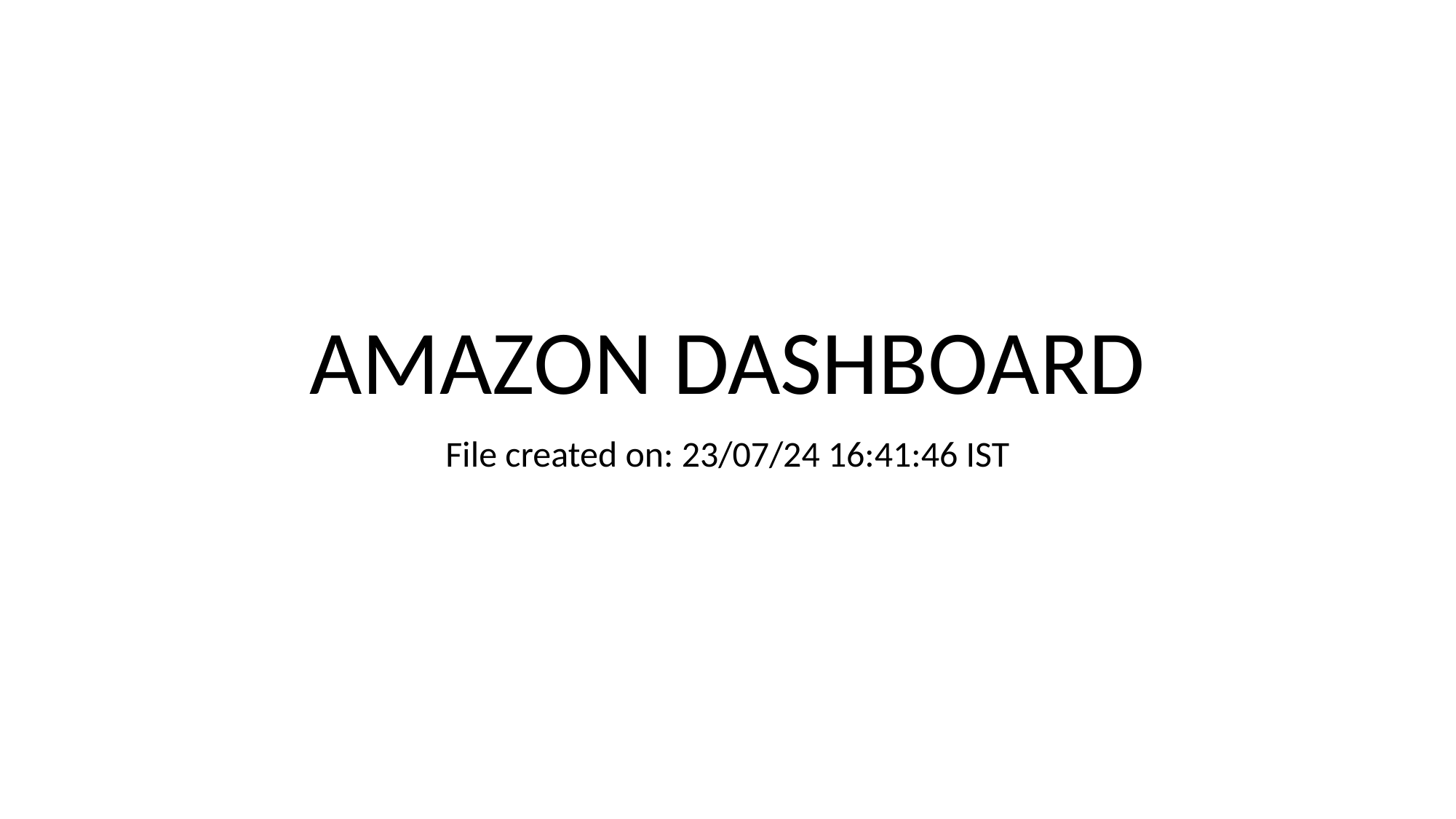

# AMAZON DASHBOARD
File created on: 23/07/24 16:41:46 IST